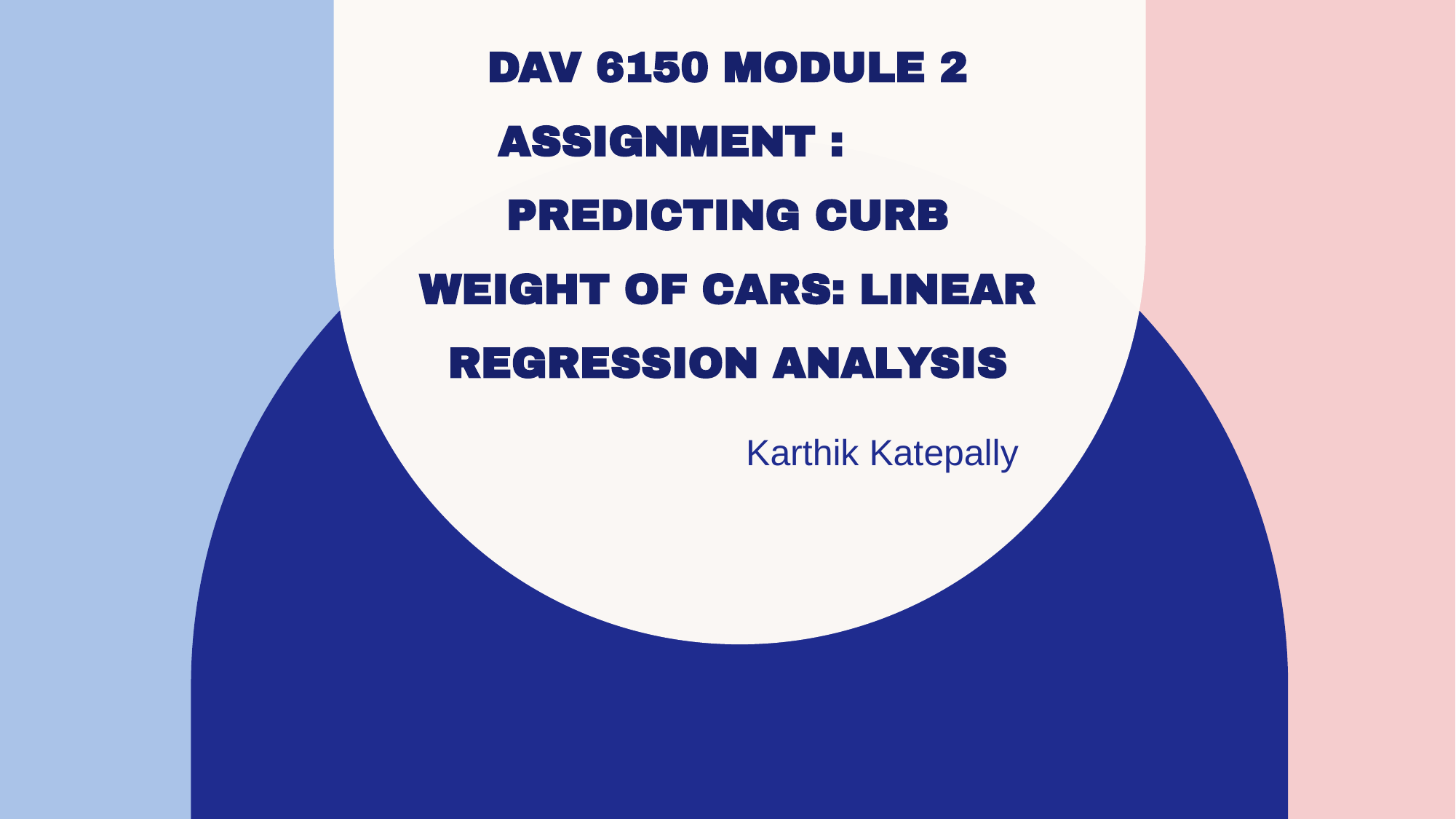

# DAV 6150 Module 2 Assignment :         Predicting Curb Weight of Cars: Linear Regression Analysis
Karthik Katepally